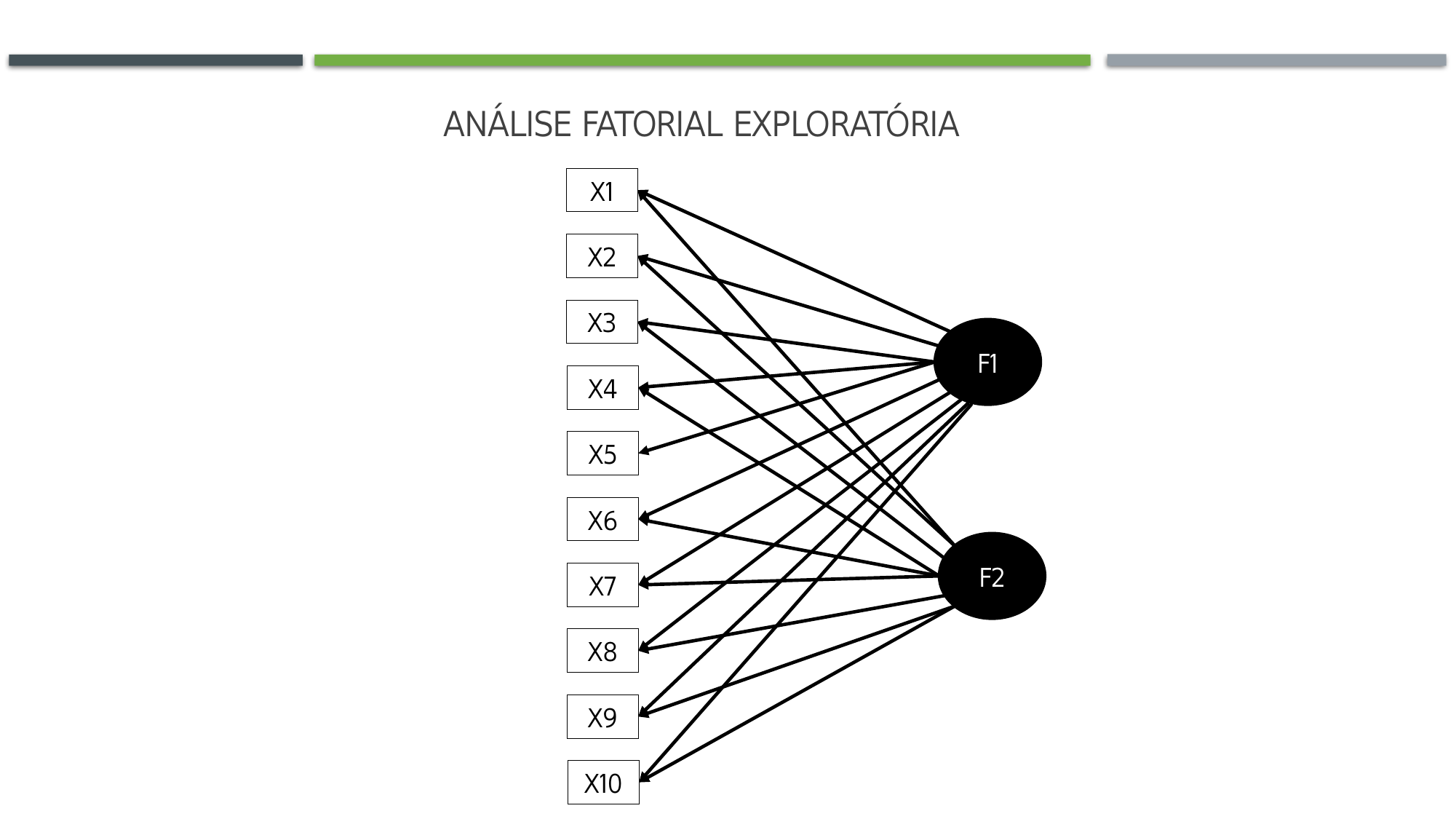

# Análise fatorial exploratória
X1
X2
X3
F1
X4
X5
X6
F2
X7
X8
X9
X10